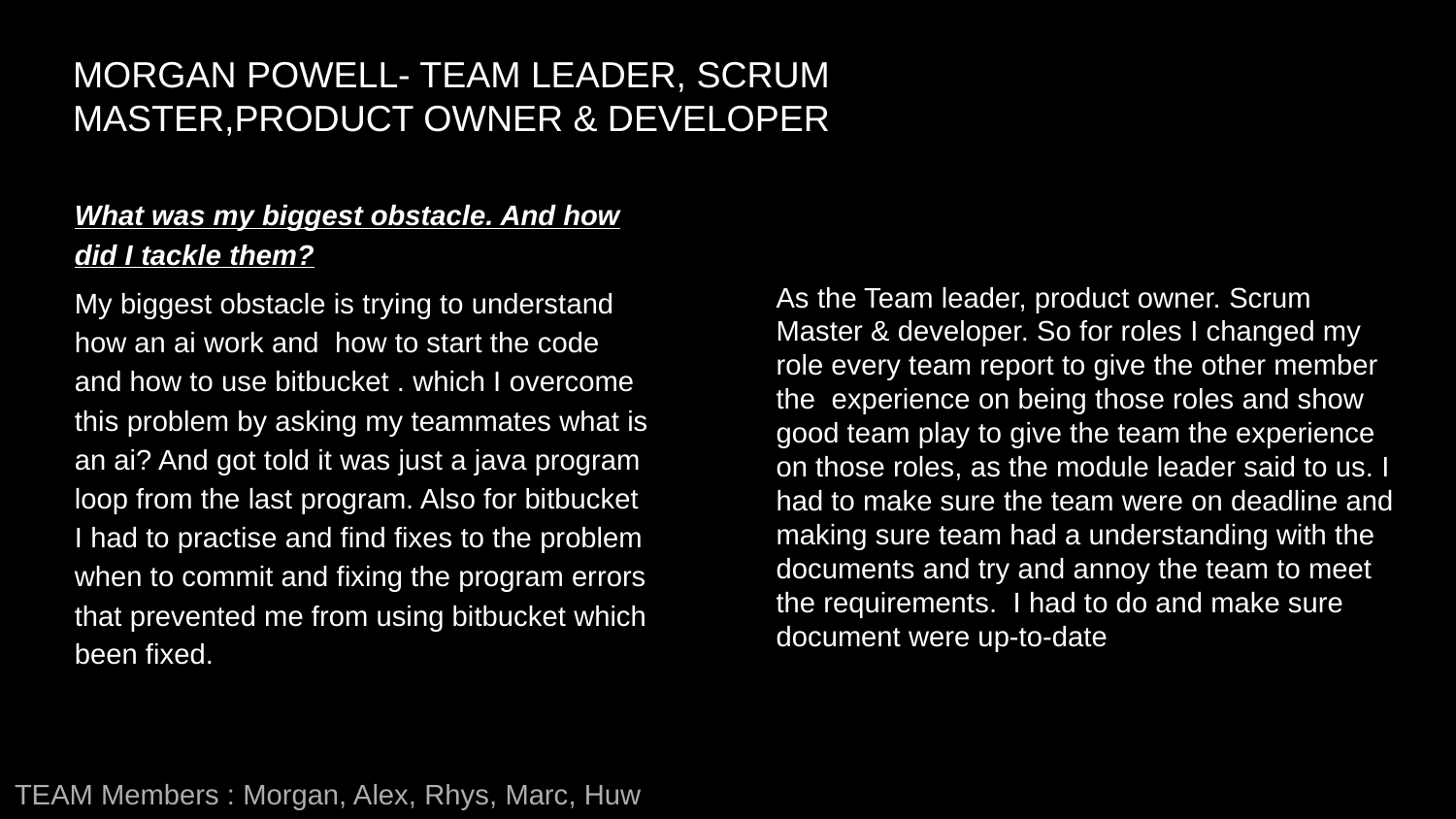

MORGAN POWELL- TEAM LEADER, SCRUM MASTER,PRODUCT OWNER & DEVELOPER
What was my biggest obstacle. And how did I tackle them?
My biggest obstacle is trying to understand how an ai work and  how to start the code and how to use bitbucket . which I overcome this problem by asking my teammates what is an ai? And got told it was just a java program loop from the last program. Also for bitbucket I had to practise and find fixes to the problem when to commit and fixing the program errors that prevented me from using bitbucket which been fixed.

As the Team leader, product owner. Scrum Master & developer. So for roles I changed my role every team report to give the other member the  experience on being those roles and show good team play to give the team the experience  on those roles, as the module leader said to us. I had to make sure the team were on deadline and making sure team had a understanding with the documents and try and annoy the team to meet the requirements.  I had to do and make sure document were up-to-date
TEAM Members : Morgan, Alex, Rhys, Marc, Huw